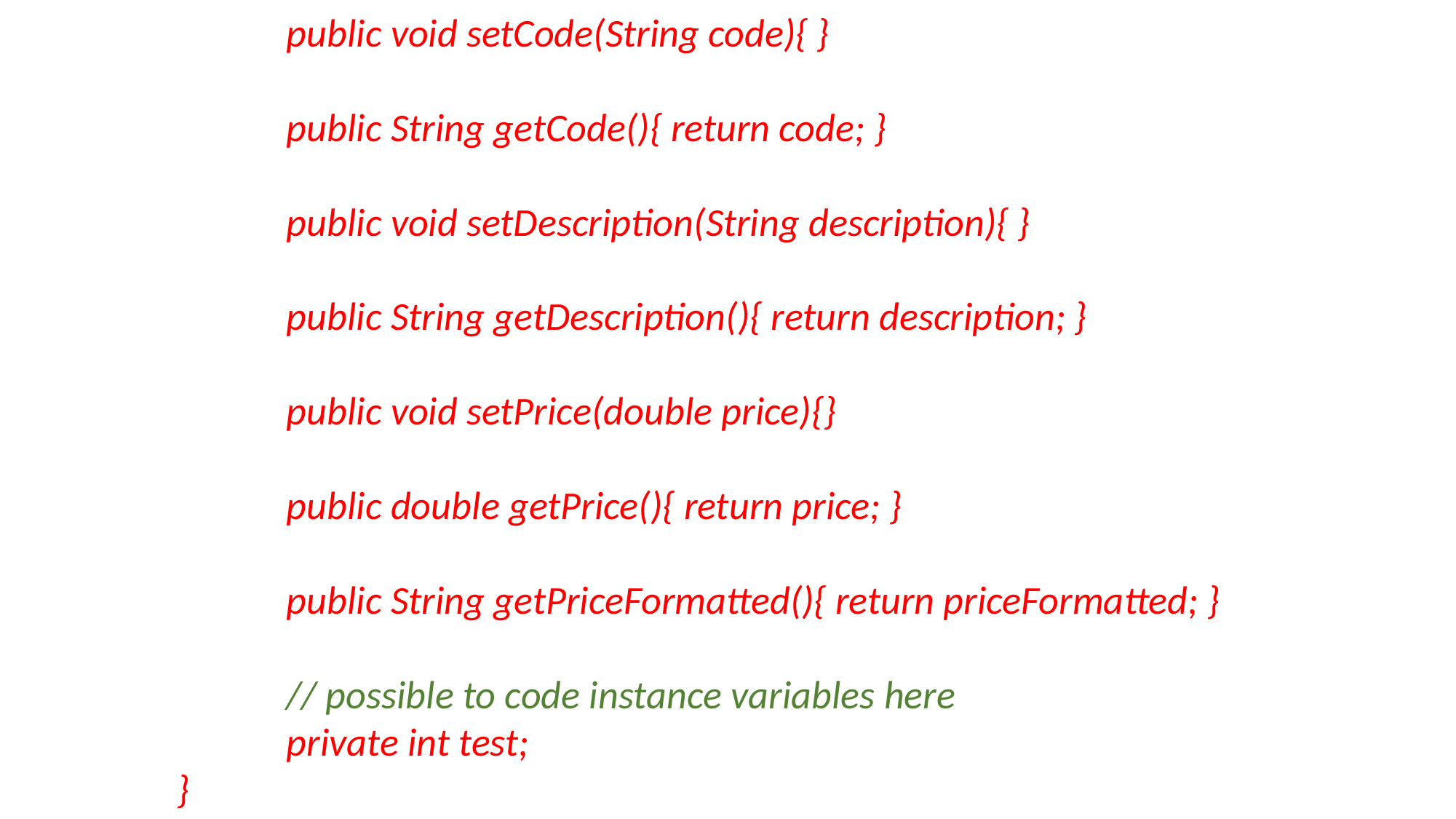

public void setCode(String code){ }

	public String getCode(){ return code; }

	public void setDescription(String description){ }

	public String getDescription(){ return description; }

	public void setPrice(double price){}

	public double getPrice(){ return price; }

	public String getPriceFormatted(){ return priceFormatted; }

	// possible to code instance variables here
	private int test;
}